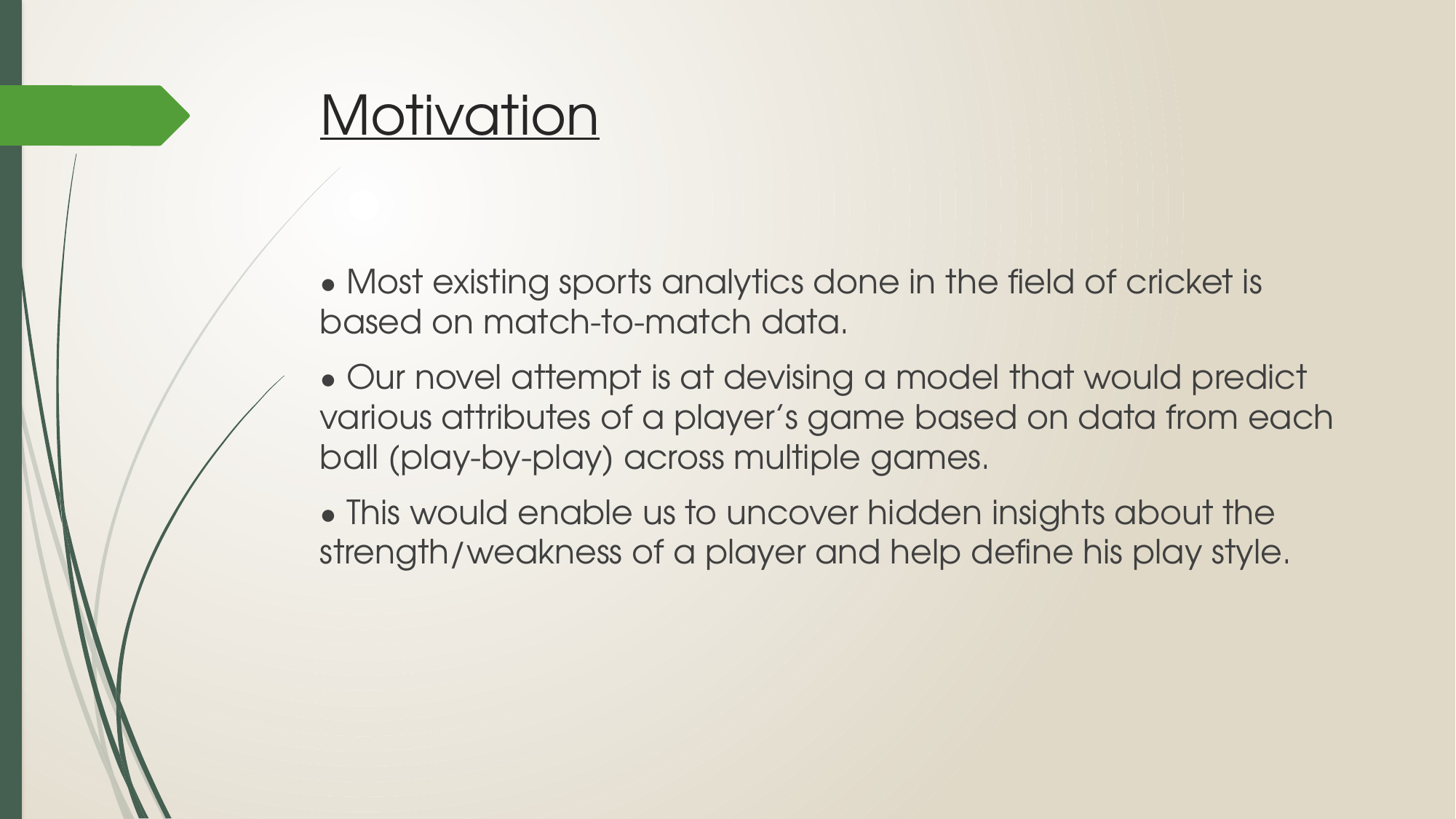

# Motivation
• Most existing sports analytics done in the field of cricket is based on match-to-match data.
• Our novel attempt is at devising a model that would predict various attributes of a player’s game based on data from each ball (play-by-play) across multiple games.
• This would enable us to uncover hidden insights about the strength/weakness of a player and help define his play style.